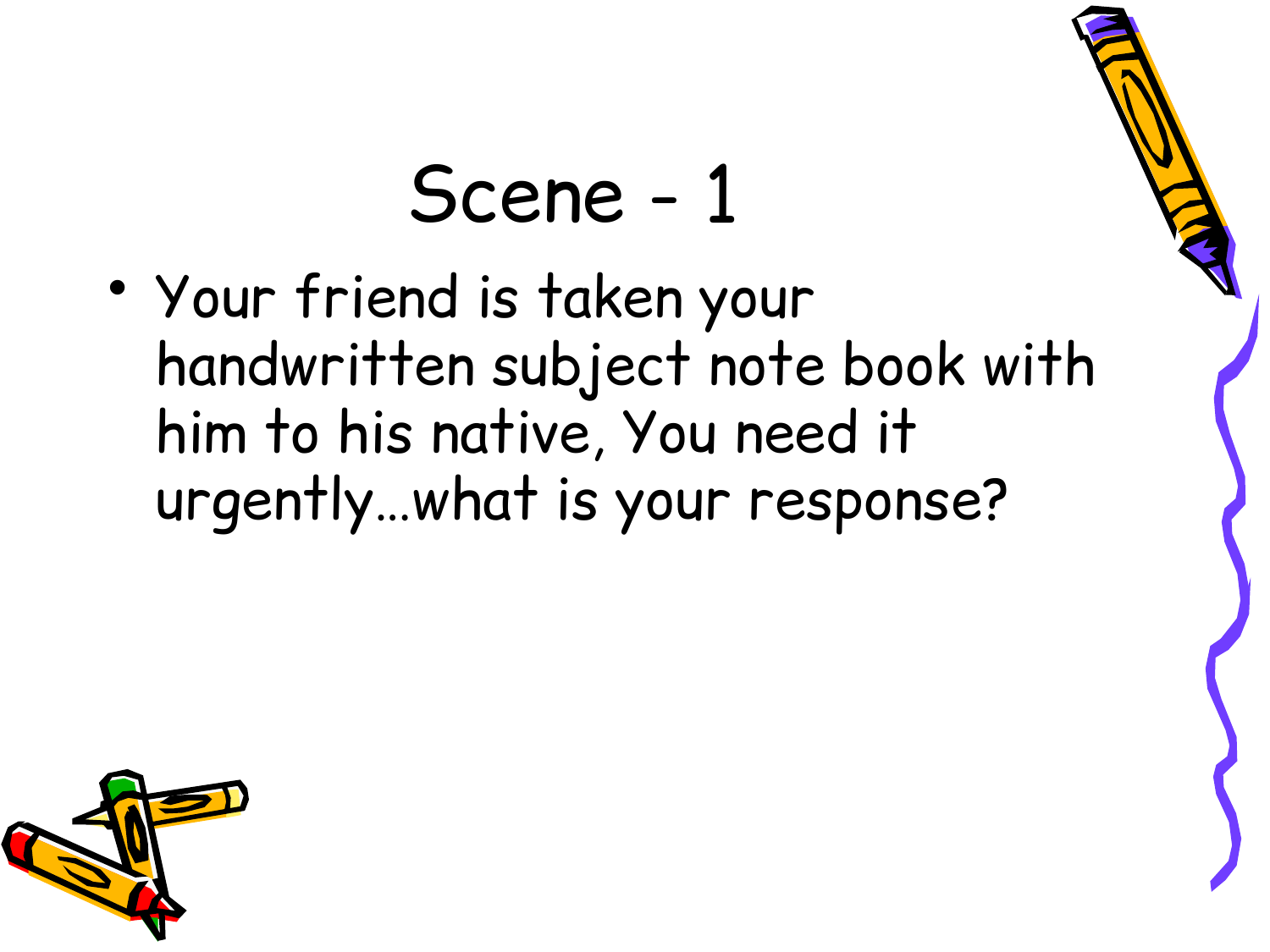

# Scene - 1
Your friend is taken your handwritten subject note book with him to his native, You need it urgently…what is your response?